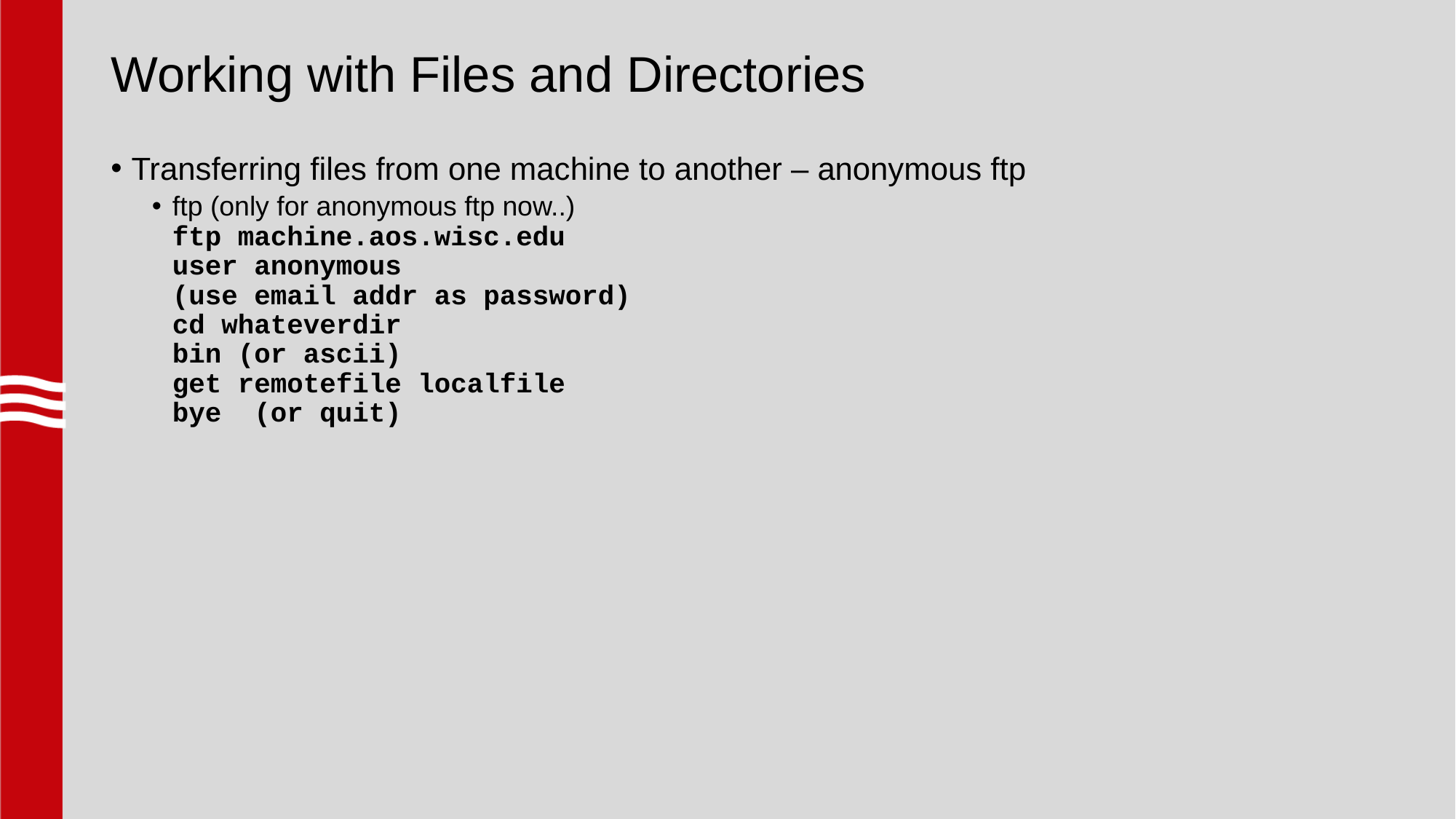

# Working with Files and Directories
Transferring files from one machine to another – anonymous ftp
ftp (only for anonymous ftp now..)
ftp machine.aos.wisc.edu
user anonymous
(use email addr as password)
cd whateverdir
bin (or ascii)
get remotefile localfile
bye  (or quit)